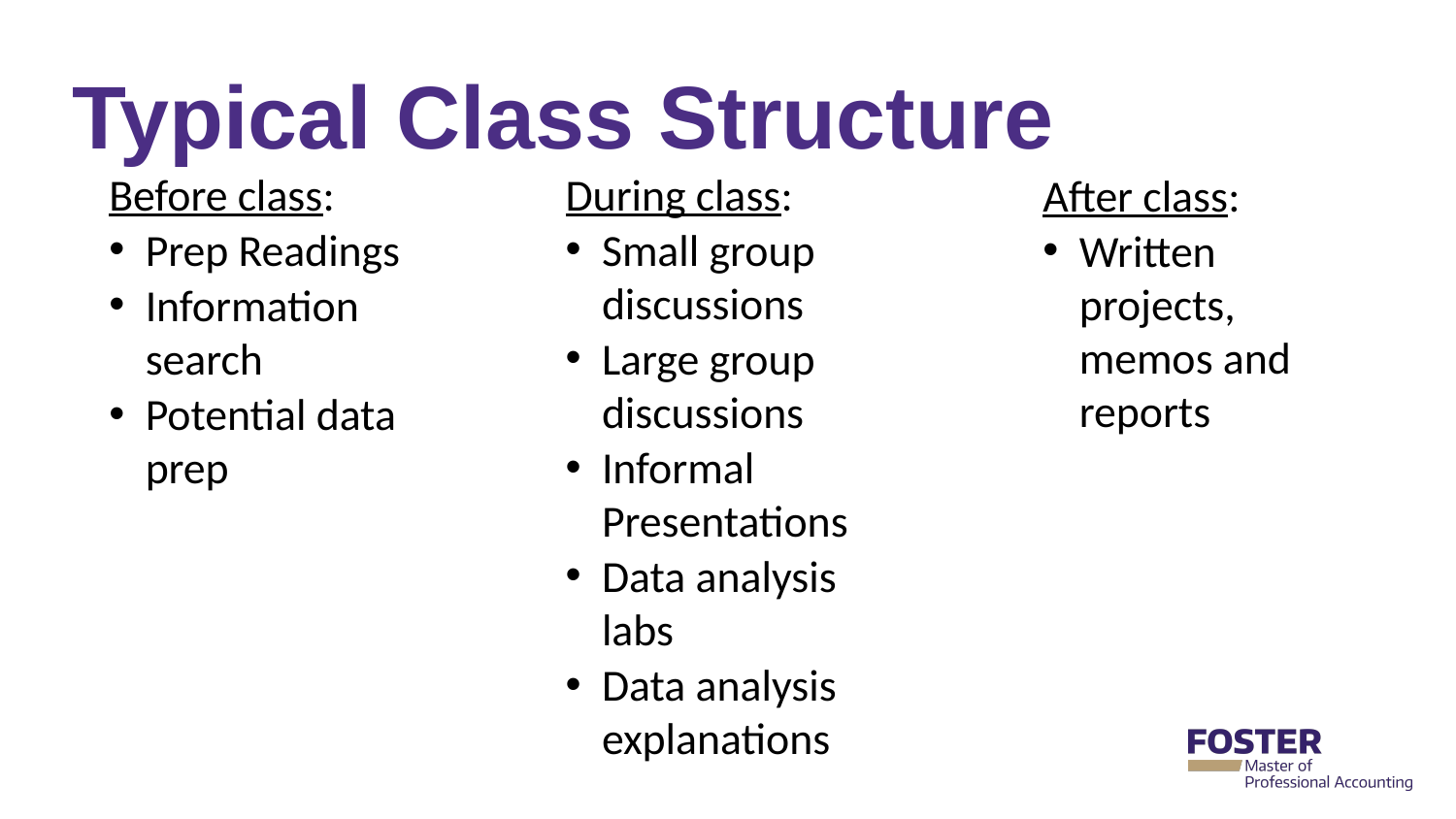

# Typical Class Structure
Before class:
Prep Readings
Information search
Potential data prep

During class:
Small group discussions
Large group discussions
Informal Presentations
Data analysis labs
Data analysis explanations
After class:
Written projects, memos and reports